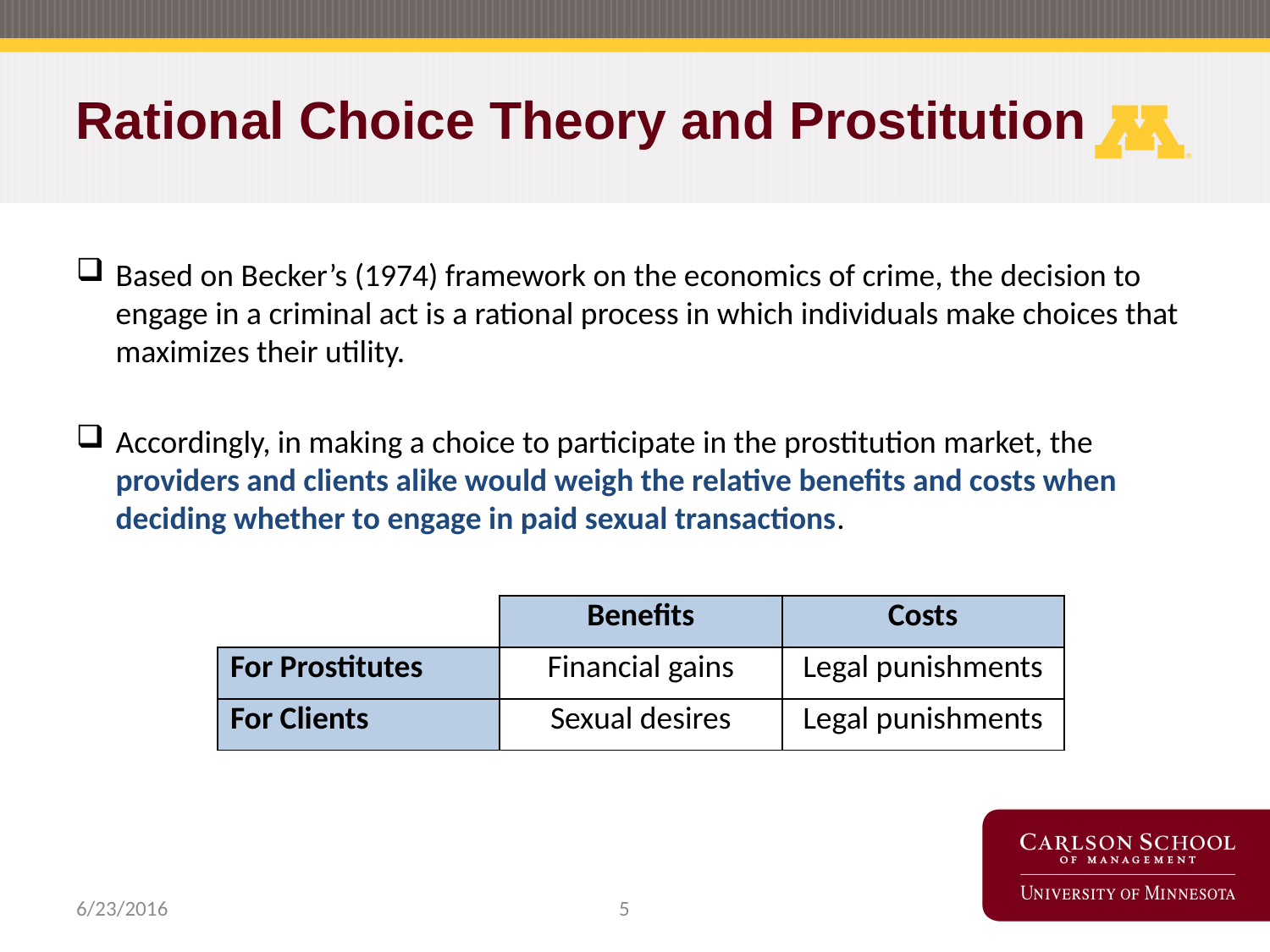

Rational Choice Theory and Prostitution
Based on Becker’s (1974) framework on the economics of crime, the decision to engage in a criminal act is a rational process in which individuals make choices that maximizes their utility.
Accordingly, in making a choice to participate in the prostitution market, the providers and clients alike would weigh the relative benefits and costs when deciding whether to engage in paid sexual transactions.
|  | Benefits | Costs |
| --- | --- | --- |
| For Prostitutes | Financial gains | Legal punishments |
| For Clients | Sexual desires | Legal punishments |
5
6/23/2016